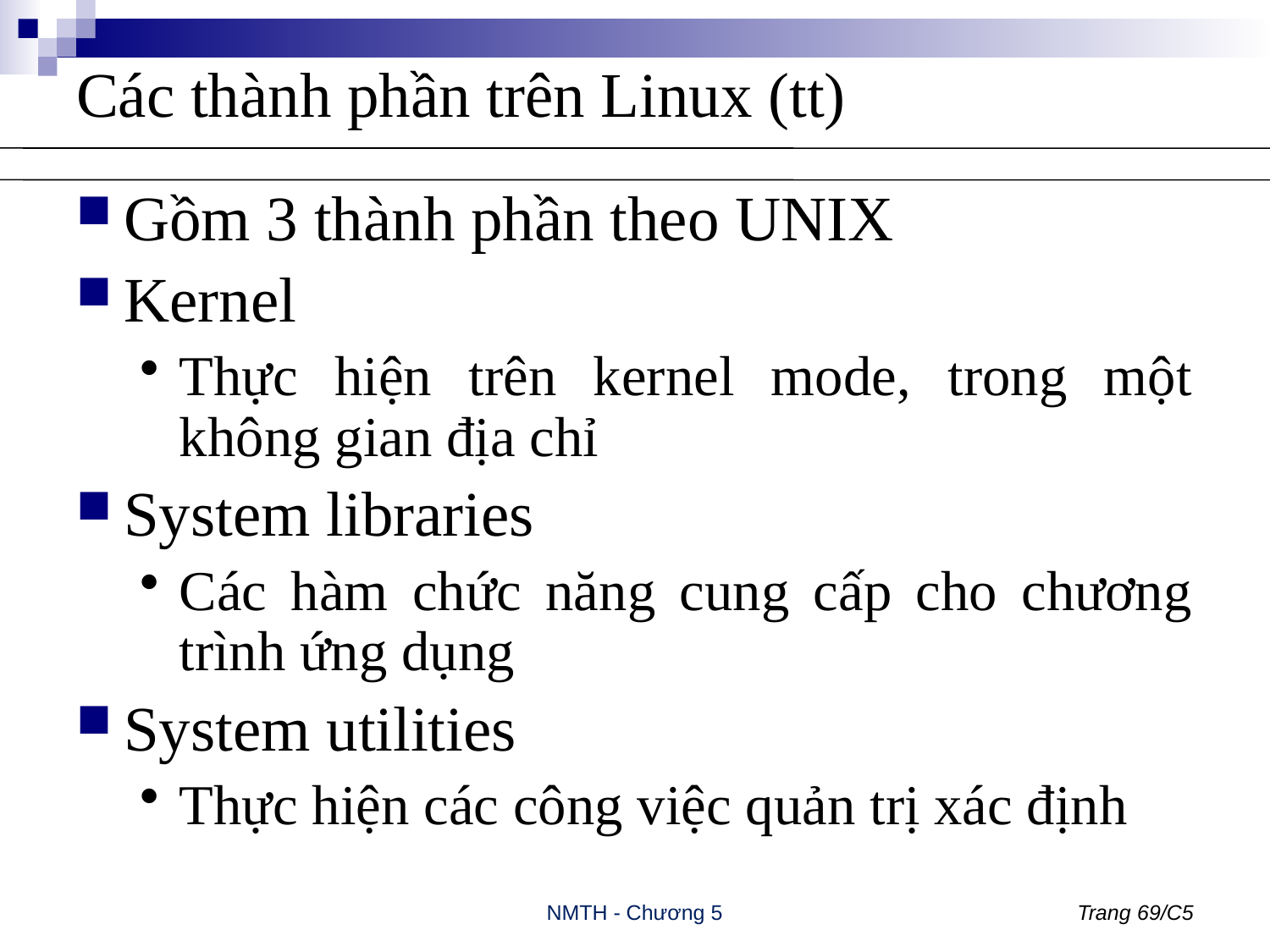

# Các thành phần trên Linux (tt)

Gồm 3 thành phần theo UNIX
Kernel
Thực hiện trên kernel mode, trong một không gian địa chỉ
System libraries
Các hàm chức năng cung cấp cho chương trình ứng dụng
System utilities
Thực hiện các công việc quản trị xác định
NMTH - Chương 5
Trang 69/C5